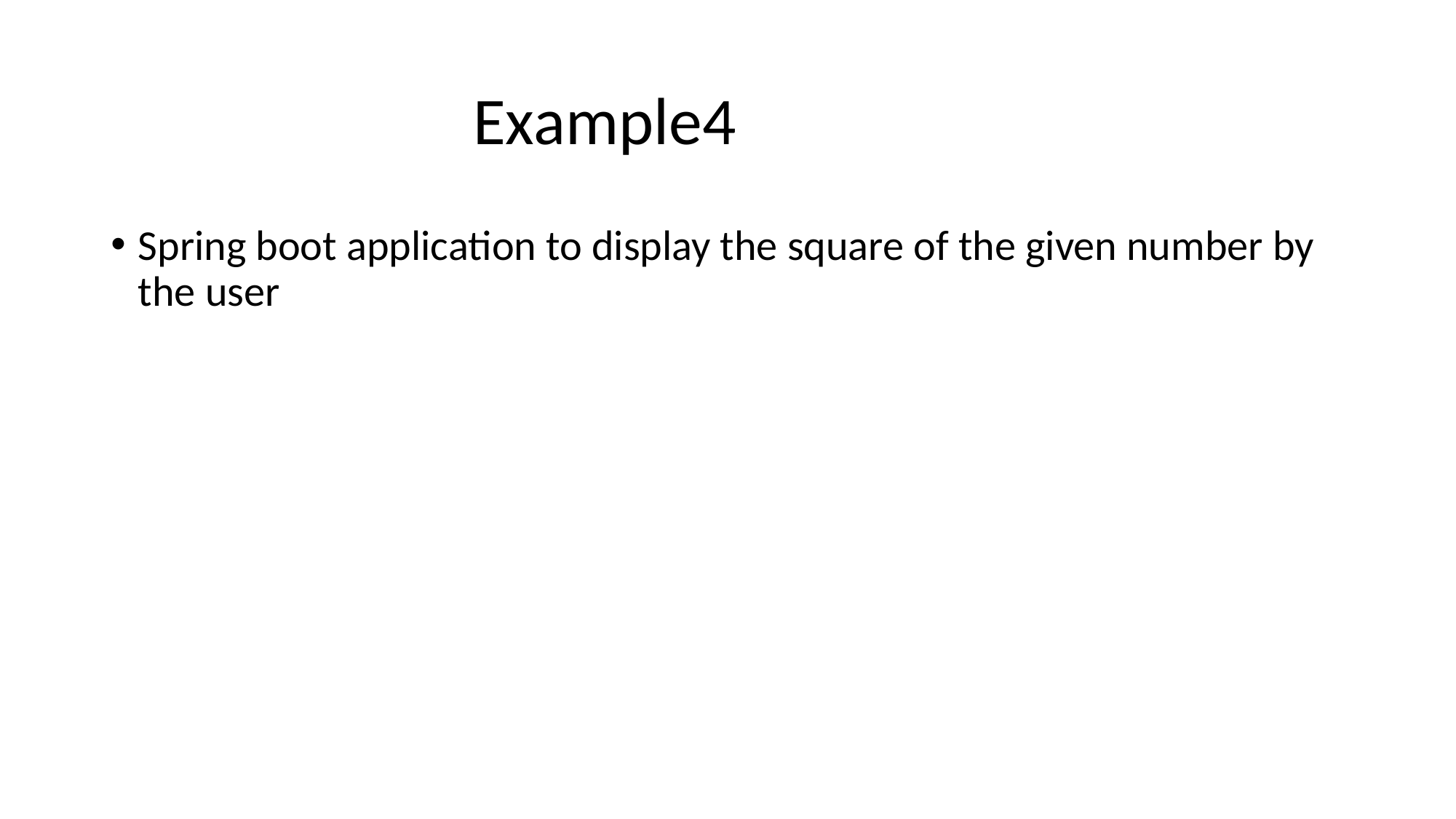

# Example4
Spring boot application to display the square of the given number by the user